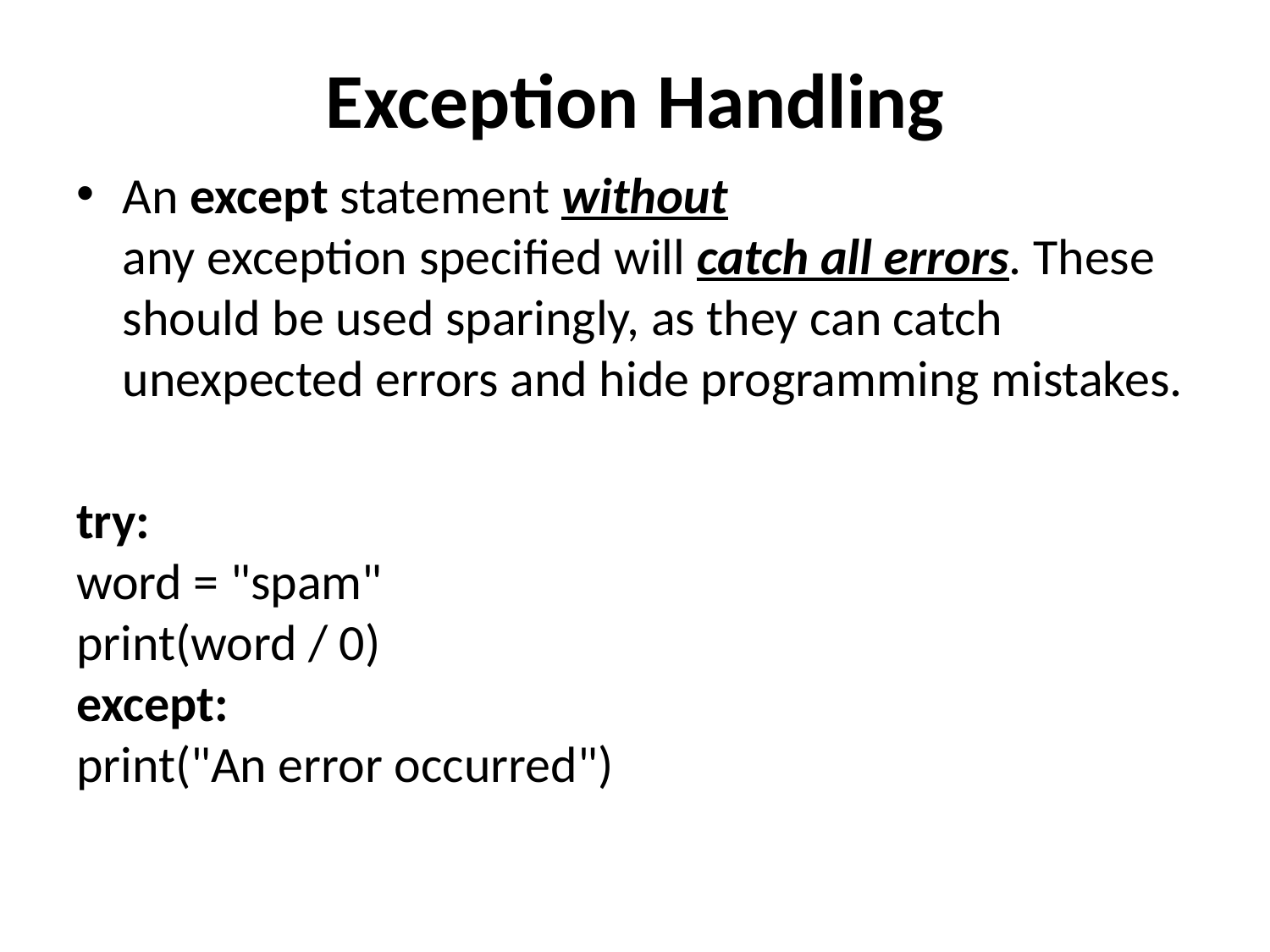

# Exception Handling
An except statement without any exception specified will catch all errors. These should be used sparingly, as they can catch unexpected errors and hide programming mistakes.

try:
word = "spam"
print(word / 0)
except:
print("An error occurred")